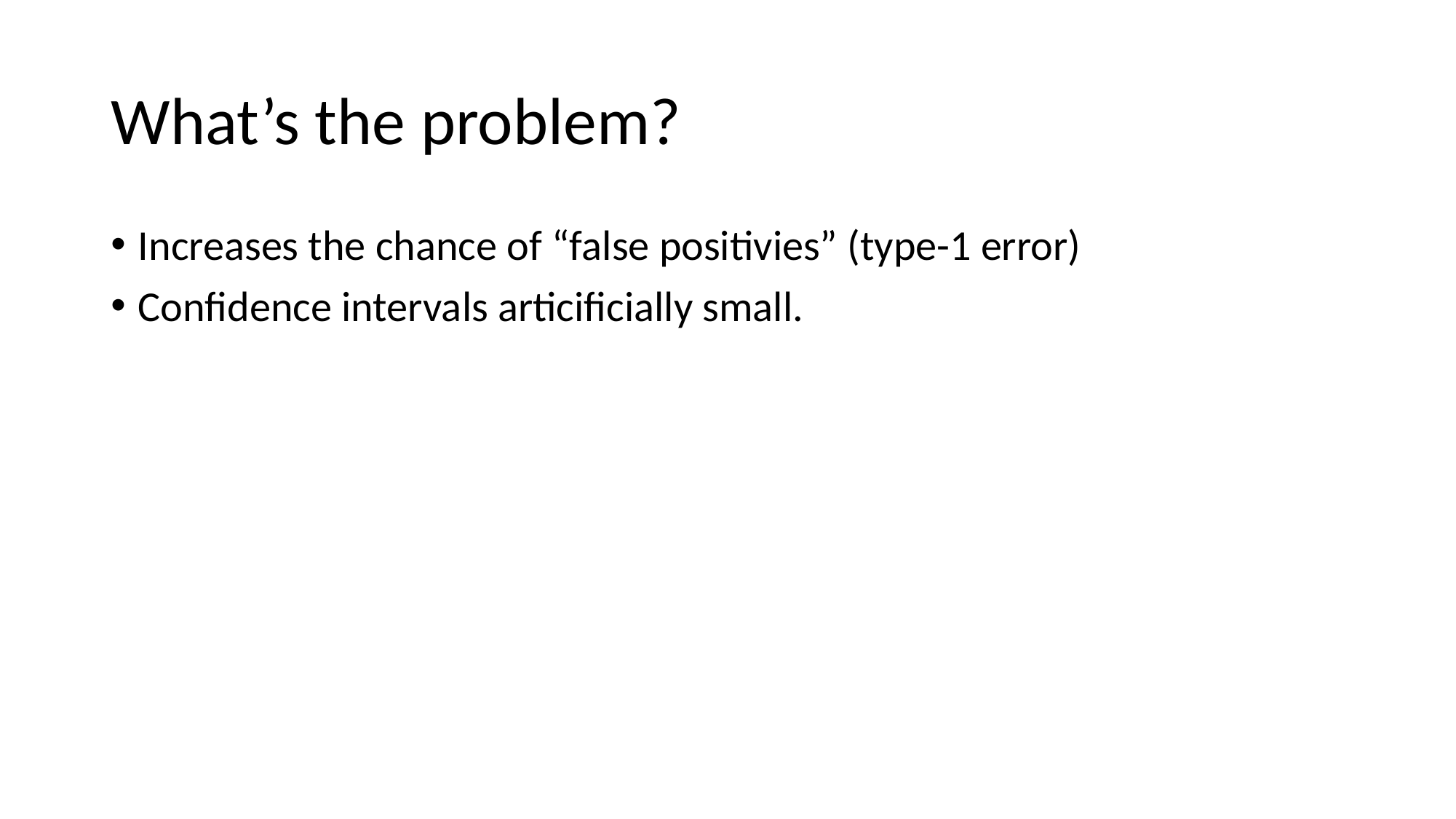

# What’s the problem?
Increases the chance of “false positivies” (type-1 error)
Confidence intervals articificially small.